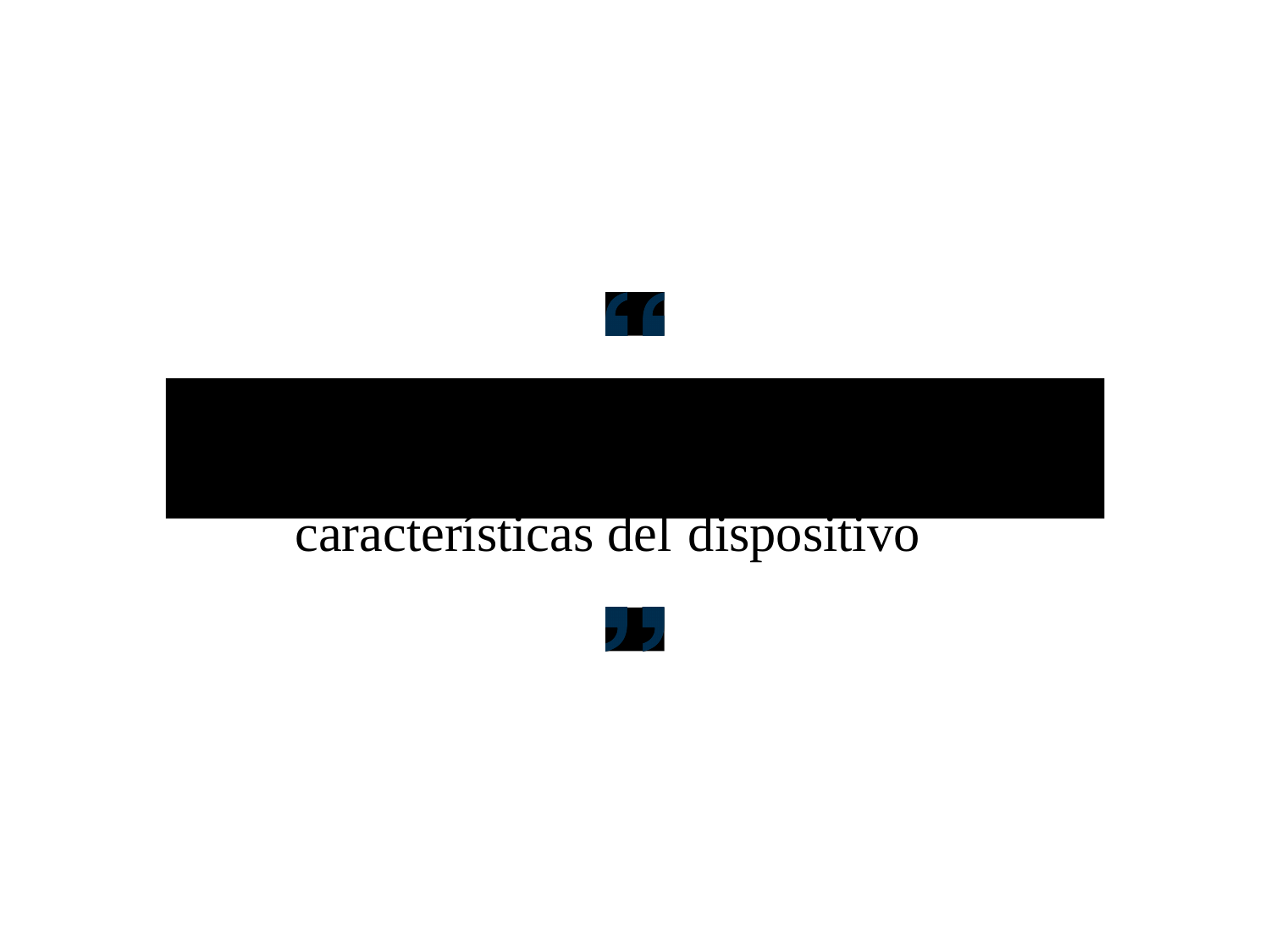

módulo CSS3 que permite adaptar la representación del contenido a
características del dispositivo